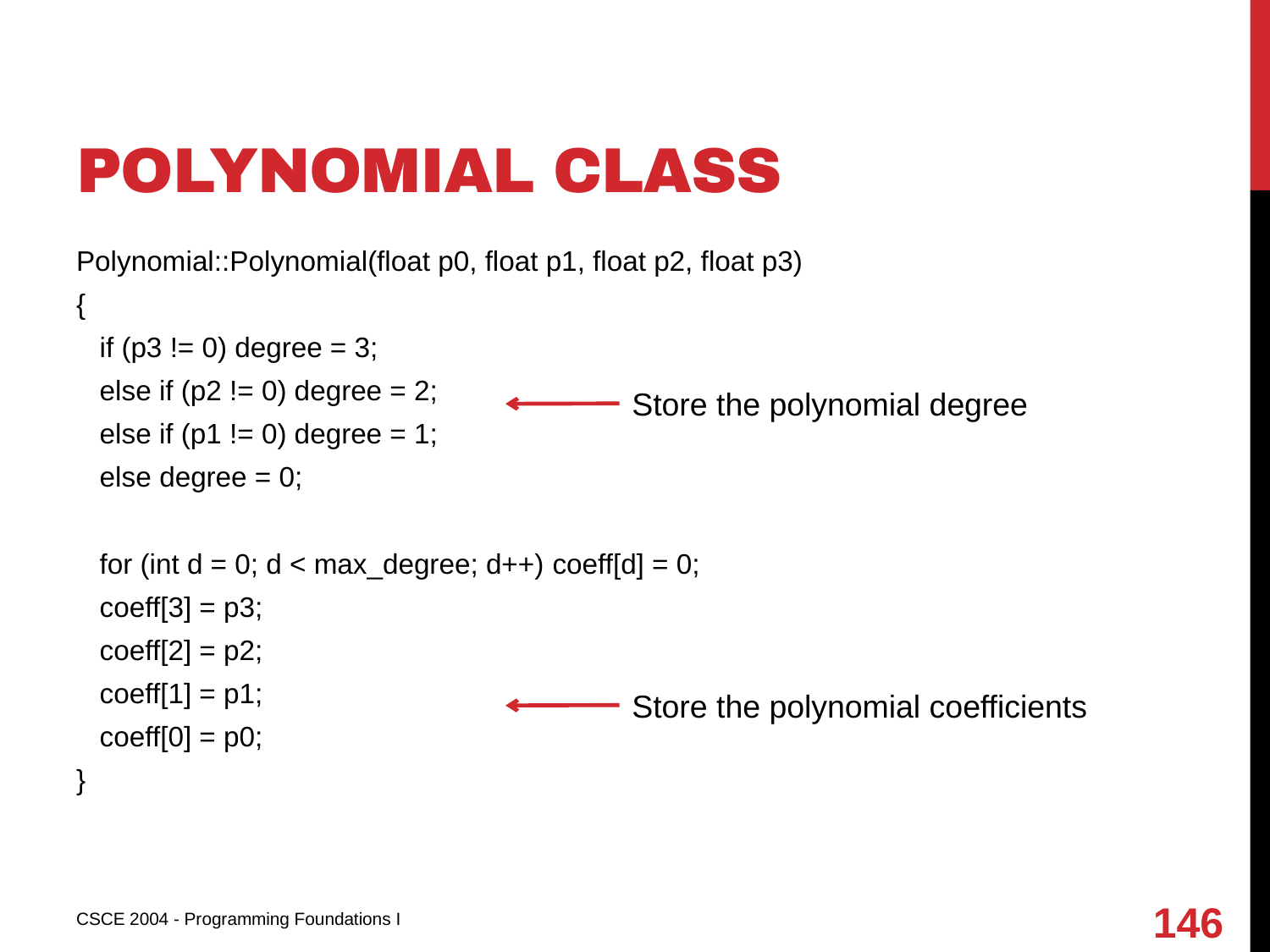

# Polynomial class
Polynomial::Polynomial(float p0, float p1, float p2, float p3)
{
   if (p3 != 0) degree = 3;
   else if (p2 != 0) degree = 2;
   else if (p1 != 0) degree = 1;
   else degree = 0;

   for (int d = 0; d < max_degree; d++) coeff[d] = 0;
   coeff[3] = p3;
   coeff[2] = p2;
   coeff[1] = p1;
   coeff[0] = p0;
}
Store the polynomial degree
Store the polynomial coefficients
146
CSCE 2004 - Programming Foundations I